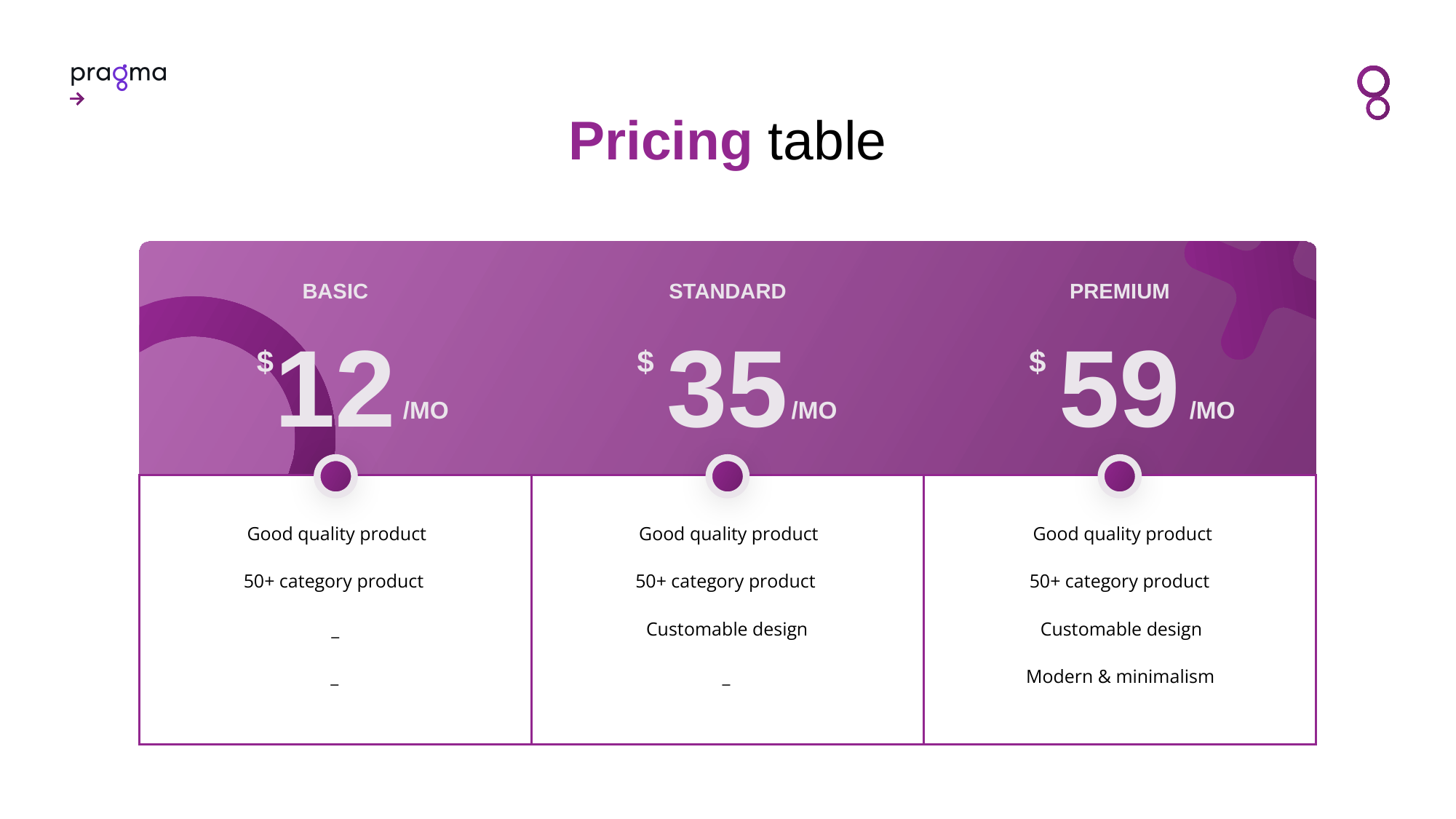

Pricing table

BASIC
STANDARD
PREMIUM

12
35
59
$
$
$
/MO
/MO
/MO

Good quality product
Good quality product
Good quality product
50+ category product
Customable design
Modern & minimalism
50+ category product
50+ category product
_
Customable design
_
_